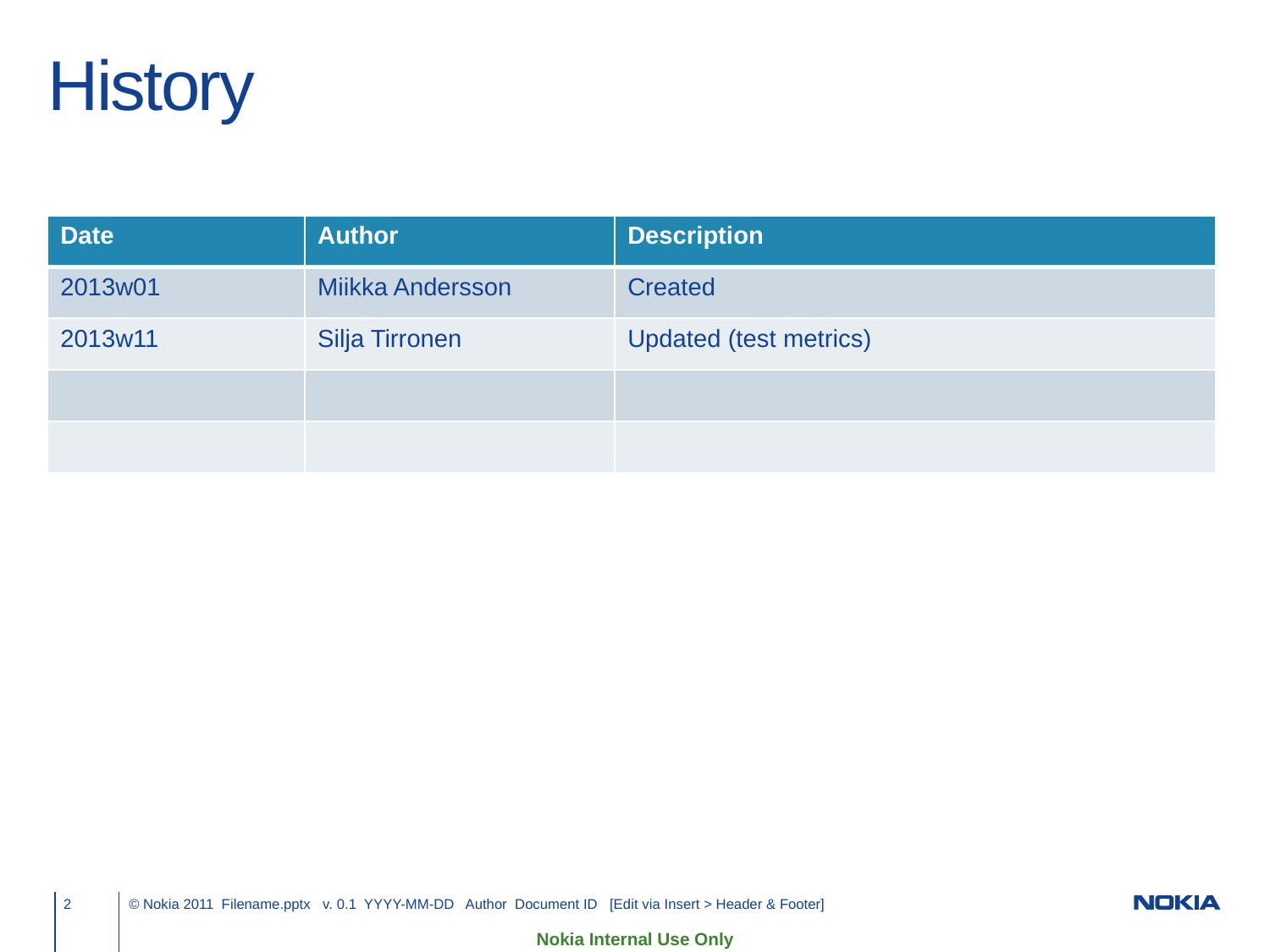

# History
| Date | Author | Description |
| --- | --- | --- |
| 2013w01 | Miikka Andersson | Created |
| 2013w11 | Silja Tirronen | Updated (test metrics) |
|  |  |  |
|  |  |  |
2
© Nokia 2011  Filename.pptx   v. 0.1  YYYY-MM-DD   Author  Document ID   [Edit via Insert > Header & Footer]